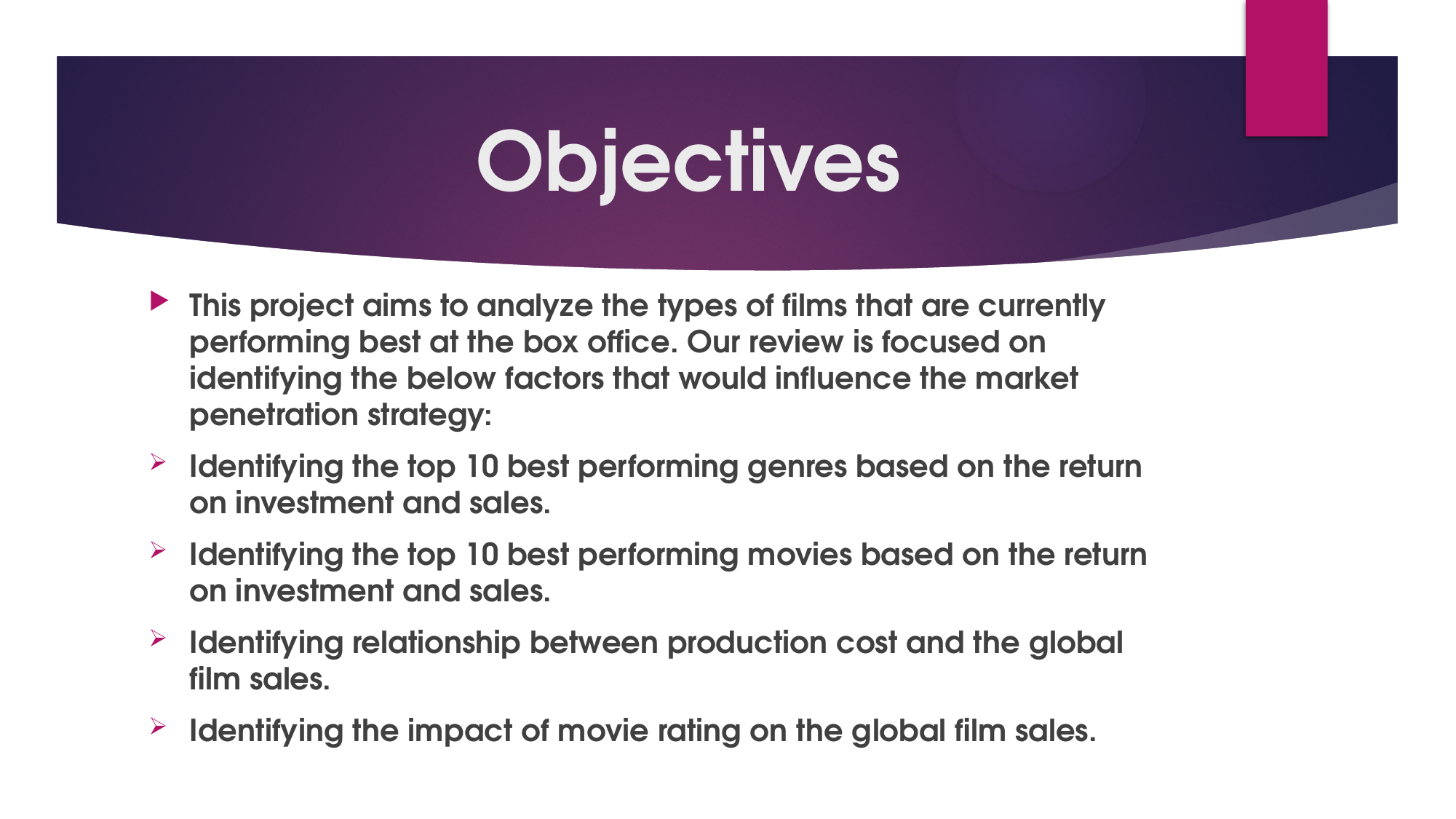

# Objectives
This project aims to analyze the types of films that are currently performing best at the box office. Our review is focused on identifying the below factors that would influence the market penetration strategy:
Identifying the top 10 best performing genres based on the return on investment and sales.
Identifying the top 10 best performing movies based on the return on investment and sales.
Identifying relationship between production cost and the global film sales.
Identifying the impact of movie rating on the global film sales.